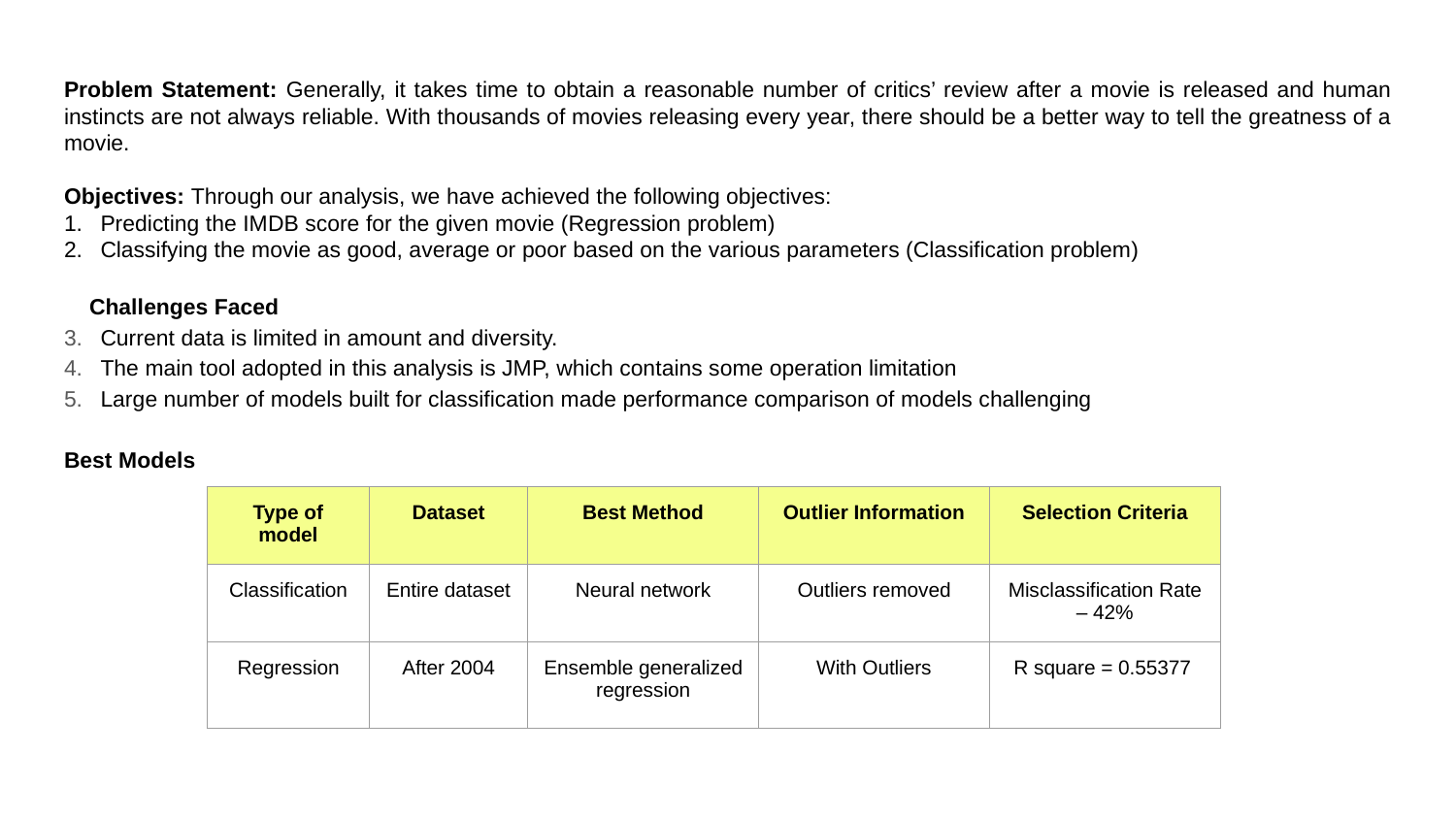

Problem Statement: Generally, it takes time to obtain a reasonable number of critics’ review after a movie is released and human instincts are not always reliable. With thousands of movies releasing every year, there should be a better way to tell the greatness of a movie.

Objectives: Through our analysis, we have achieved the following objectives:
Predicting the IMDB score for the given movie (Regression problem)
Classifying the movie as good, average or poor based on the various parameters (Classification problem)

Challenges Faced
Current data is limited in amount and diversity.
The main tool adopted in this analysis is JMP, which contains some operation limitation
Large number of models built for classification made performance comparison of models challenging

Best Models

| Type of model | Dataset | Best Method | Outlier Information | Selection Criteria |
| --- | --- | --- | --- | --- |
| Classification | Entire dataset | Neural network | Outliers removed | Misclassification Rate – 42% |
| Regression | After 2004 | Ensemble generalized regression | With Outliers | R square = 0.55377 |